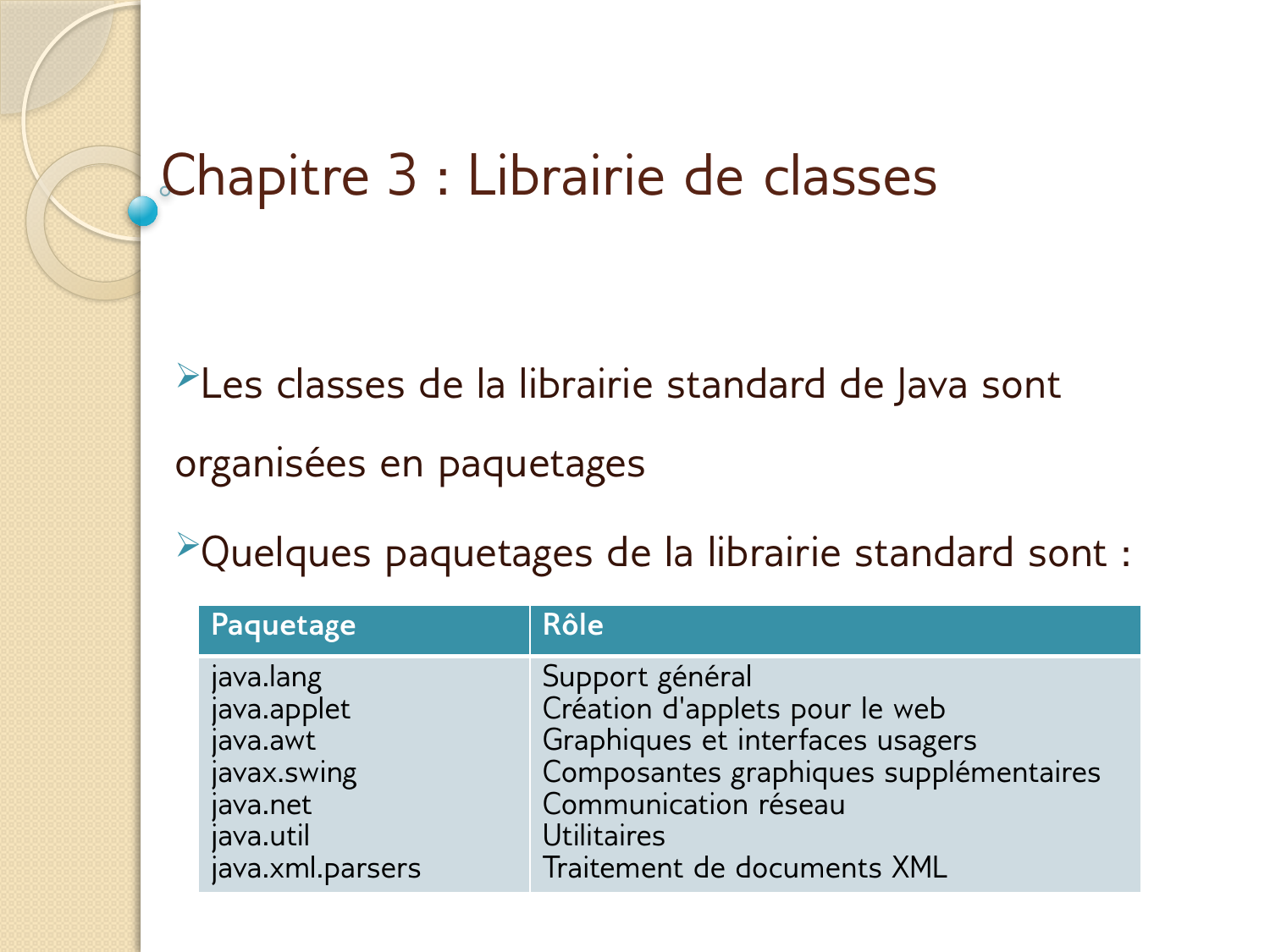

# Chapitre 3 : Librairie de classes
Les classes de la librairie standard de Java sont organisées en paquetages
Quelques paquetages de la librairie standard sont :
| Paquetage | Rôle |
| --- | --- |
| java.lang java.applet java.awt javax.swing java.net java.util java.xml.parsers | Support général Création d'applets pour le web Graphiques et interfaces usagers Composantes graphiques supplémentaires Communication réseau Utilitaires Traitement de documents XML |